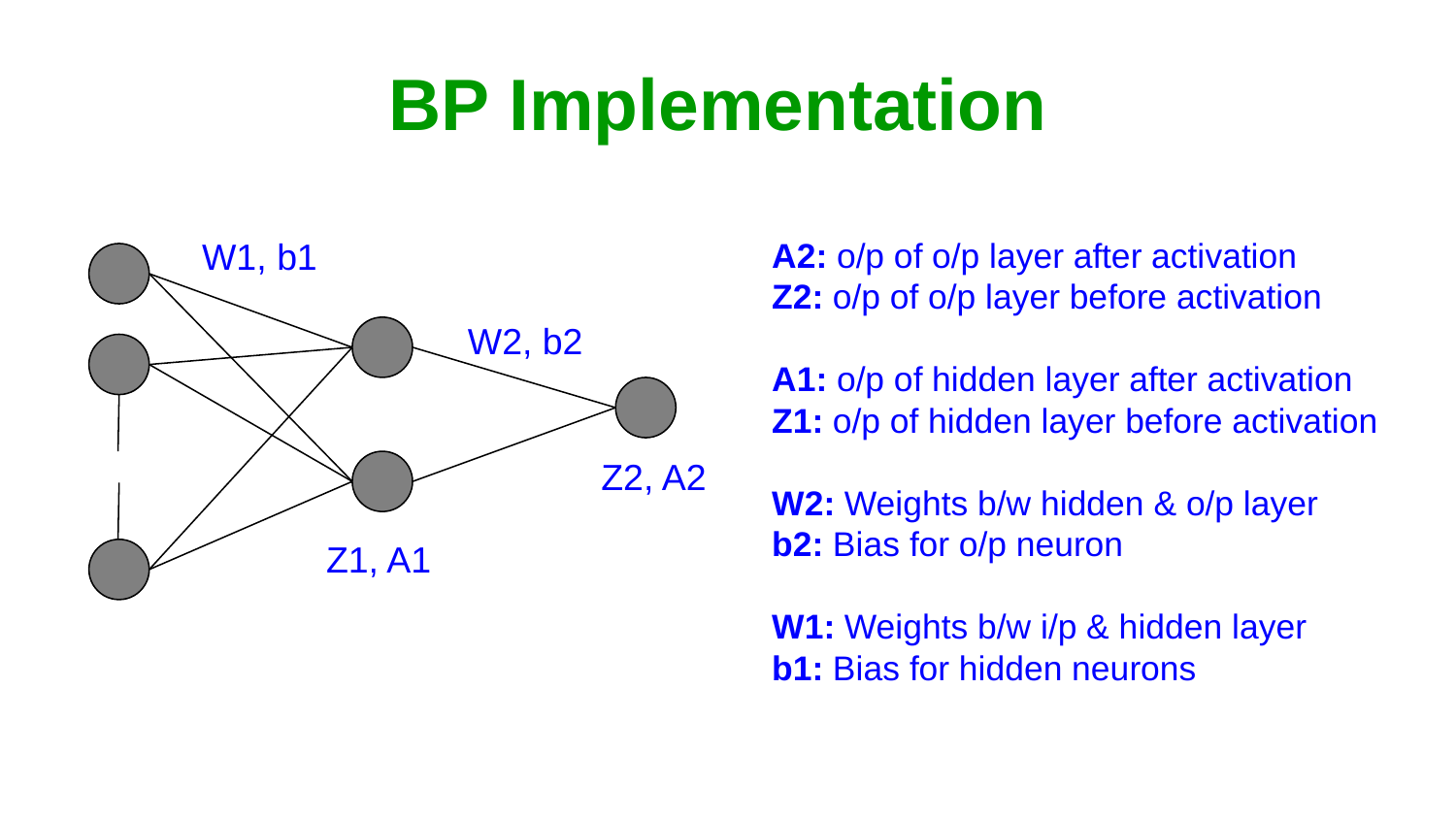

# BP Implementation
W1, b1
A2: o/p of o/p layer after activation
Z2: o/p of o/p layer before activation

A1: o/p of hidden layer after activation
Z1: o/p of hidden layer before activation

W2: Weights b/w hidden & o/p layer
b2: Bias for o/p neuron

W1: Weights b/w i/p & hidden layer
b1: Bias for hidden neurons

W2, b2

Z2, A2

Z1, A1